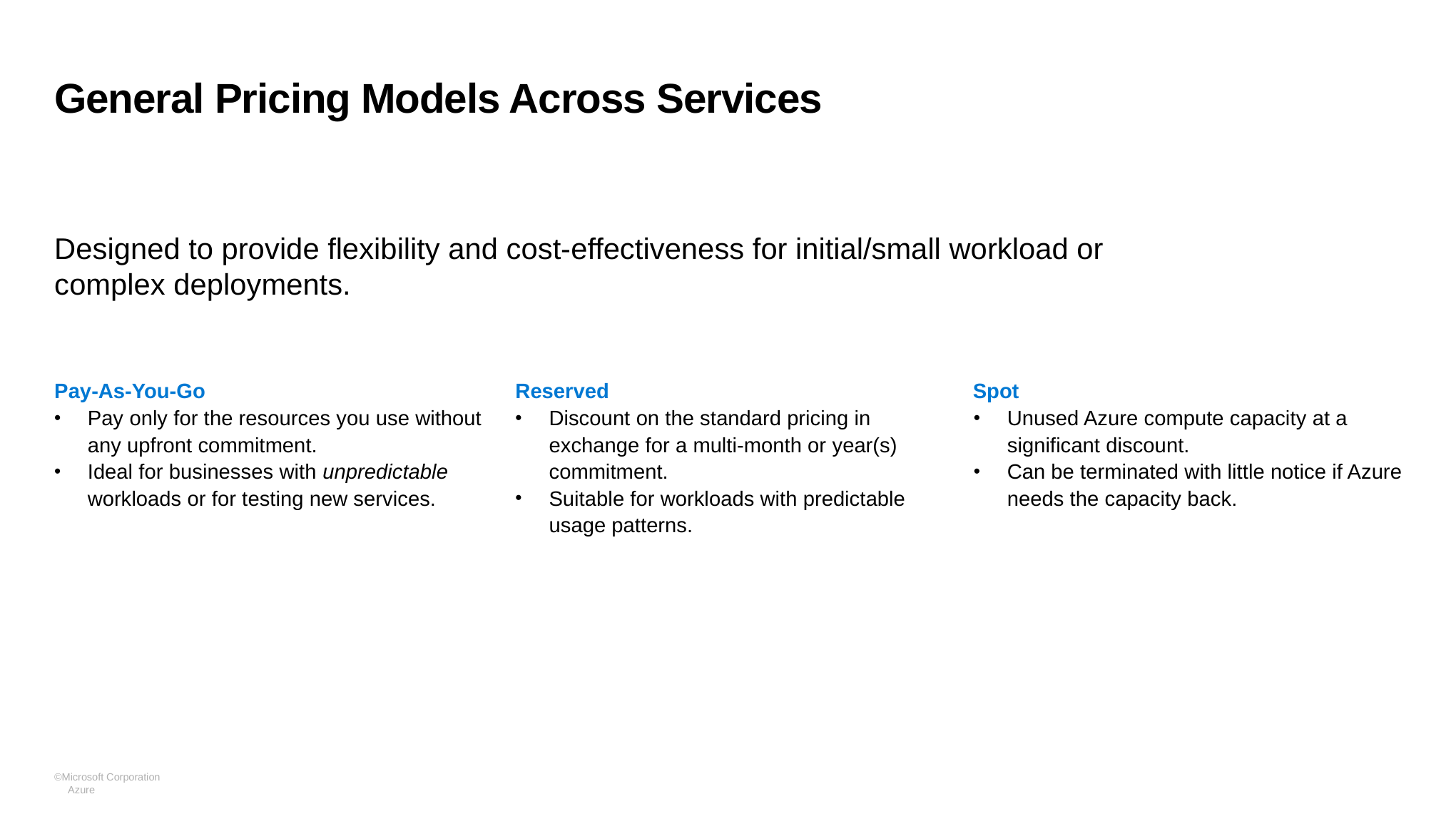

# General Pricing Models Across Services
Designed to provide flexibility and cost-effectiveness for initial/small workload or complex deployments.
Pay-As-You-Go
Reserved
Spot
Pay only for the resources you use without any upfront commitment.
Ideal for businesses with unpredictable workloads or for testing new services.
Discount on the standard pricing in exchange for a multi-month or year(s) commitment.
Suitable for workloads with predictable usage patterns.
Unused Azure compute capacity at a significant discount.
Can be terminated with little notice if Azure needs the capacity back.